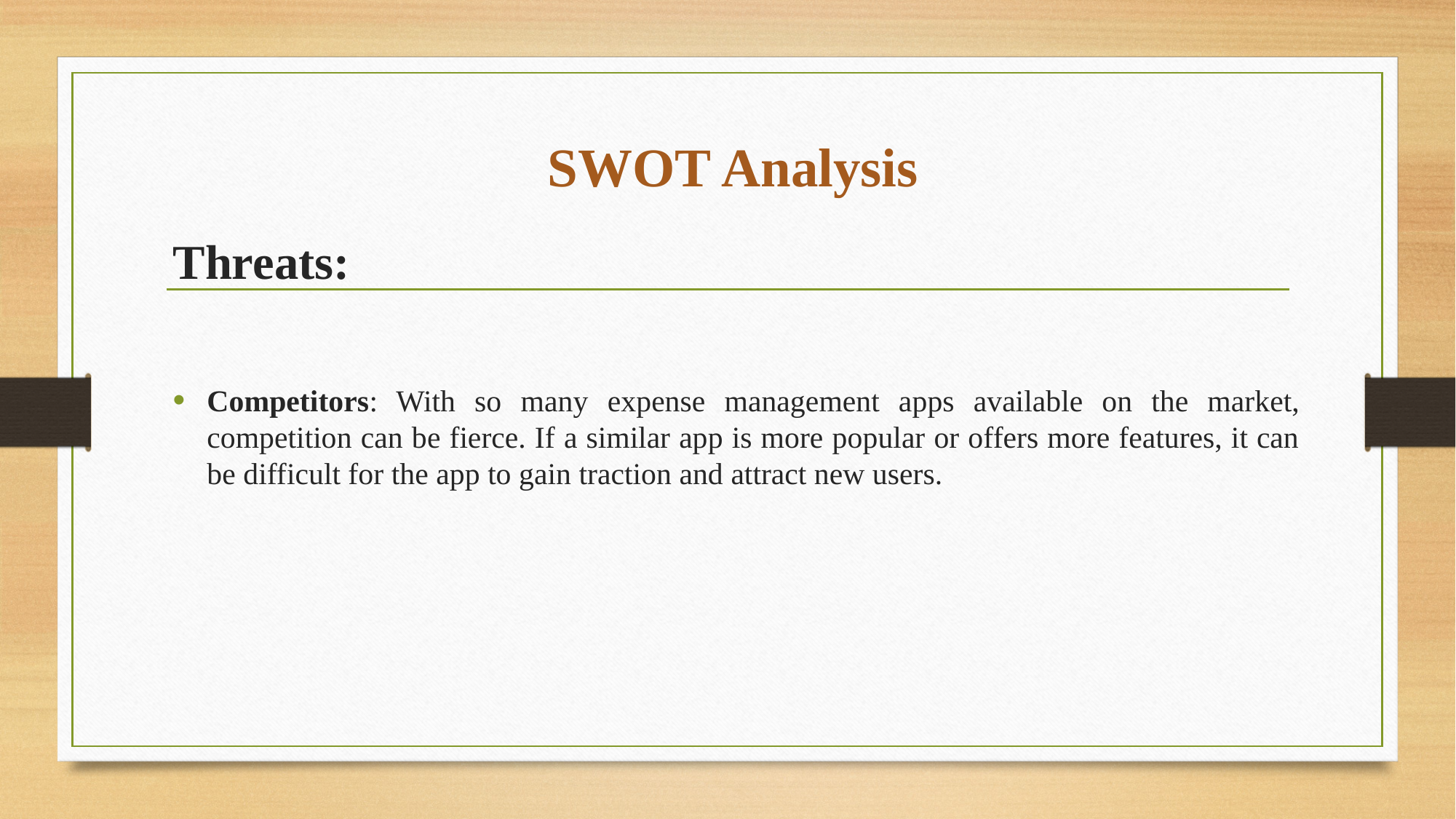

# SWOT Analysis
Threats:

Competitors: With so many expense management apps available on the market, competition can be fierce. If a similar app is more popular or offers more features, it can be difficult for the app to gain traction and attract new users.